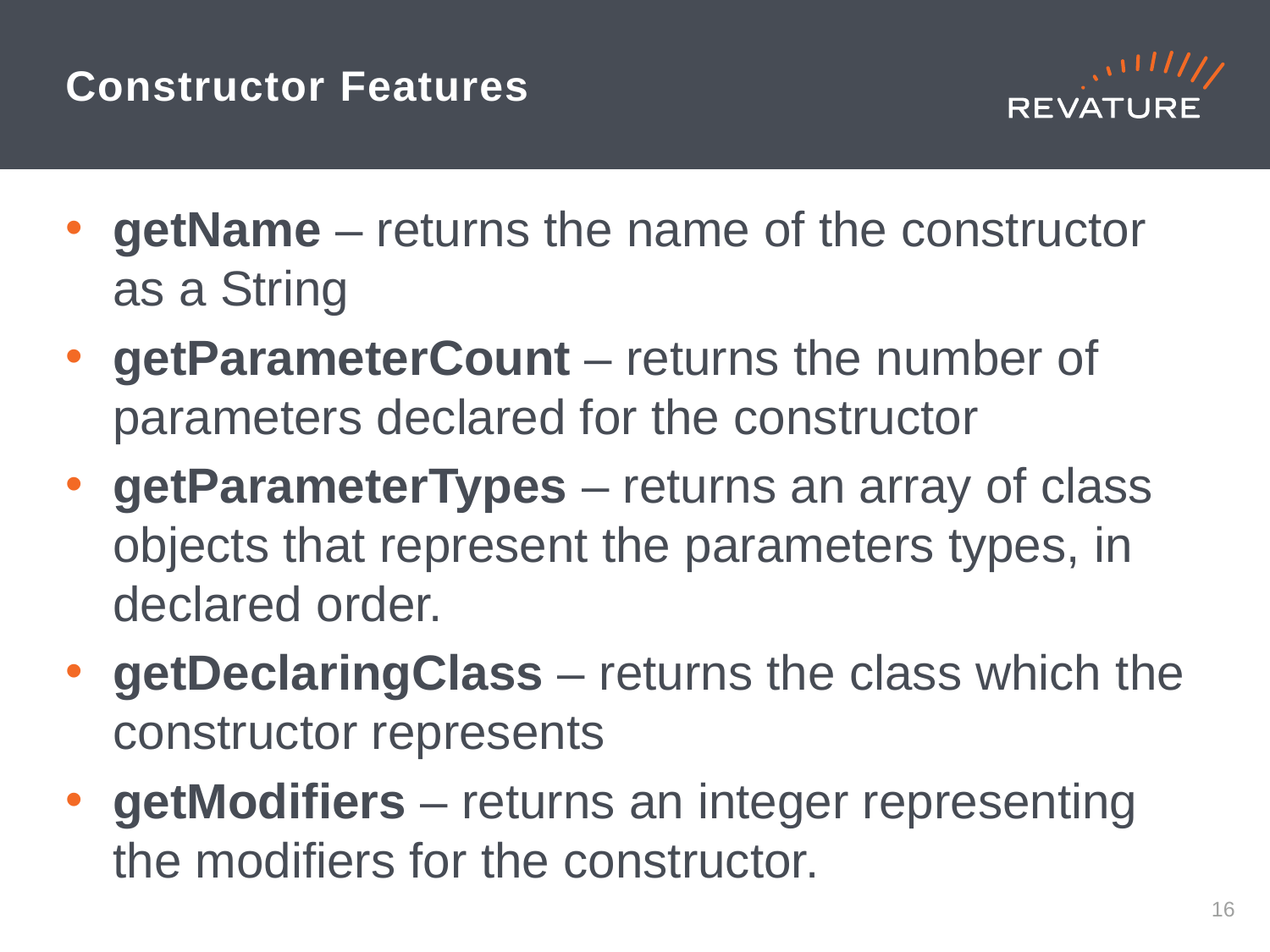

# Constructor Features
getName – returns the name of the constructor as a String
getParameterCount – returns the number of parameters declared for the constructor
getParameterTypes – returns an array of class objects that represent the parameters types, in declared order.
getDeclaringClass – returns the class which the constructor represents
getModifiers – returns an integer representing the modifiers for the constructor.
16